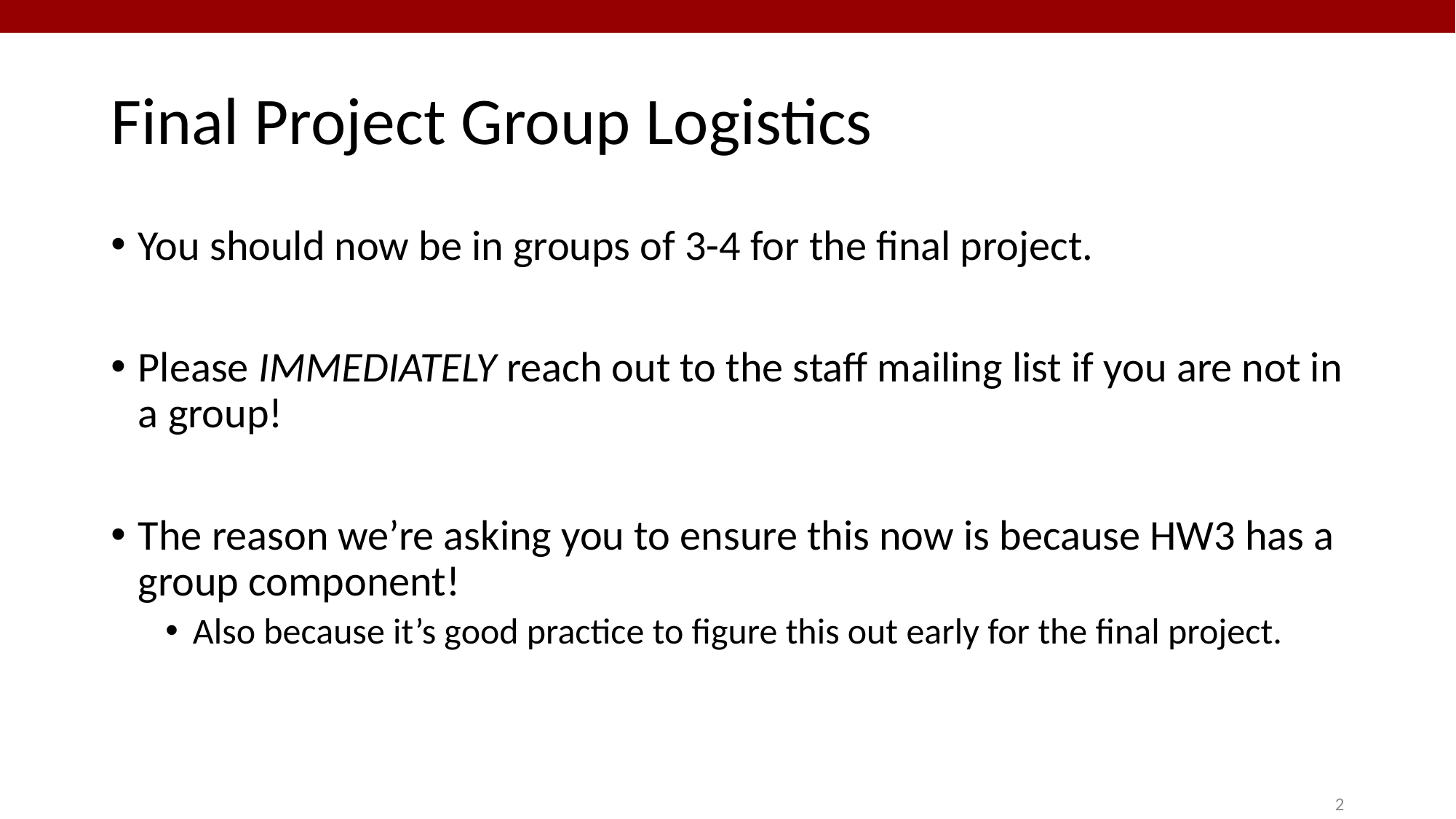

# Final Project Group Logistics
You should now be in groups of 3-4 for the final project.

Please IMMEDIATELY reach out to the staff mailing list if you are not in a group!

The reason we’re asking you to ensure this now is because HW3 has a group component!
Also because it’s good practice to figure this out early for the final project.
2